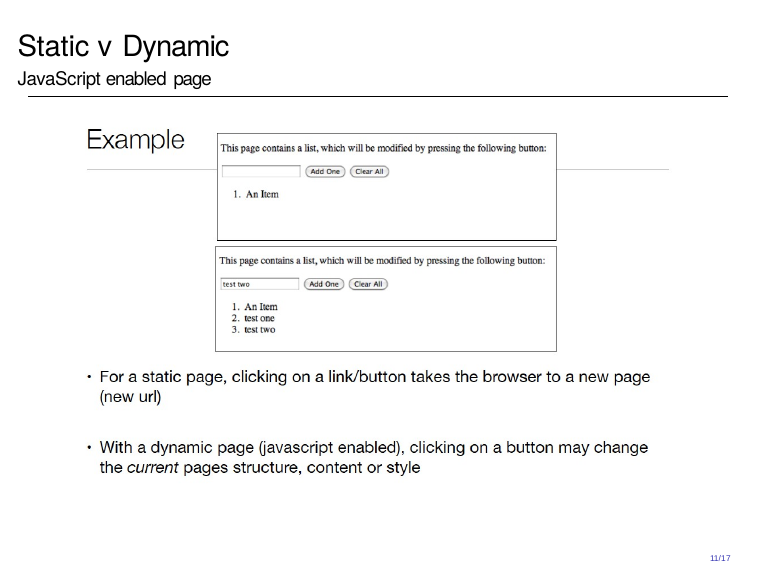

# Static v Dynamic
JavaScript enabled page

11/17